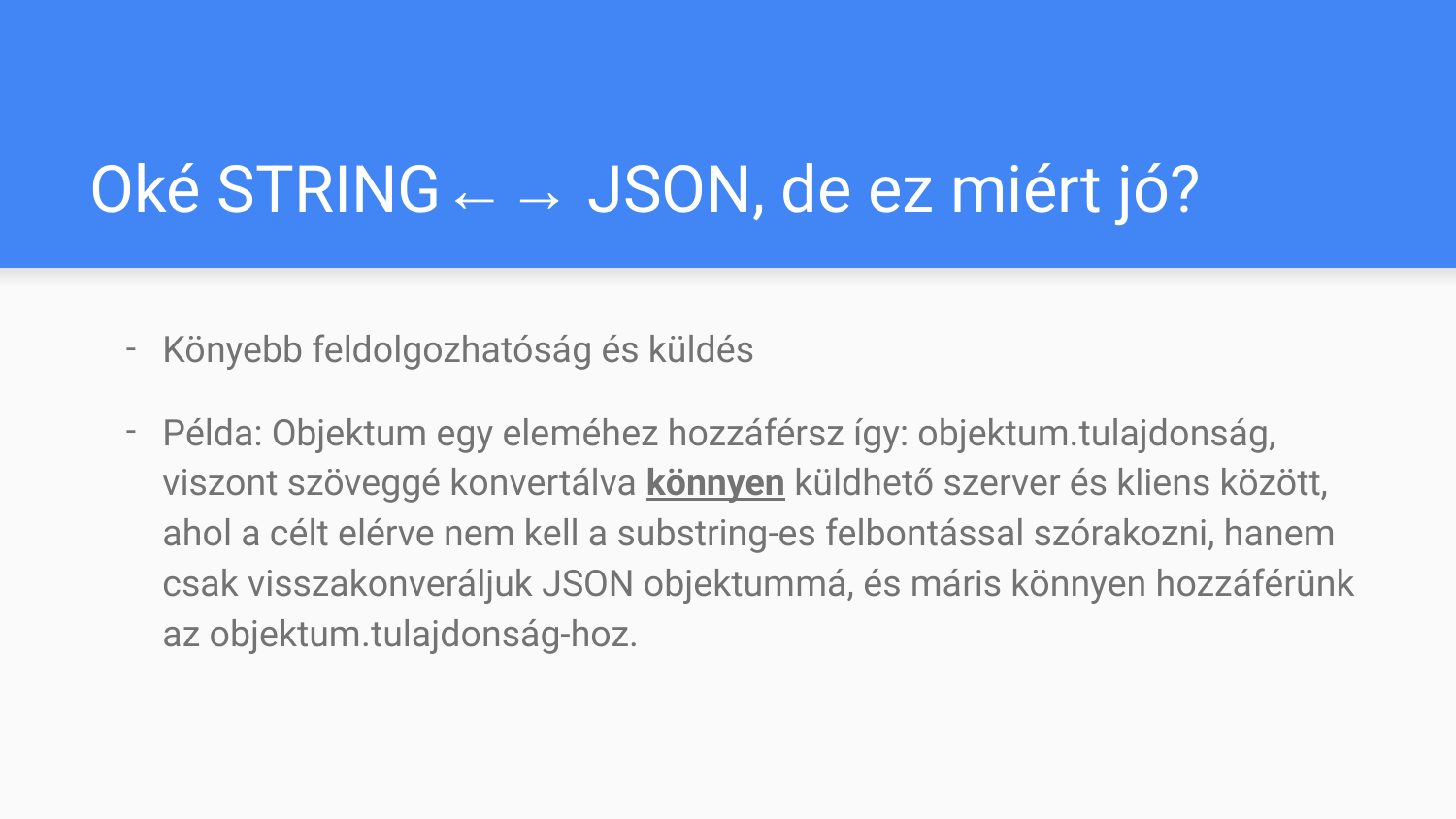

# Oké STRING←→ JSON, de ez miért jó?
Könyebb feldolgozhatóság és küldés
Példa: Objektum egy eleméhez hozzáférsz így: objektum.tulajdonság, viszont szöveggé konvertálva könnyen küldhető szerver és kliens között, ahol a célt elérve nem kell a substring-es felbontással szórakozni, hanem csak visszakonveráljuk JSON objektummá, és máris könnyen hozzáférünk az objektum.tulajdonság-hoz.